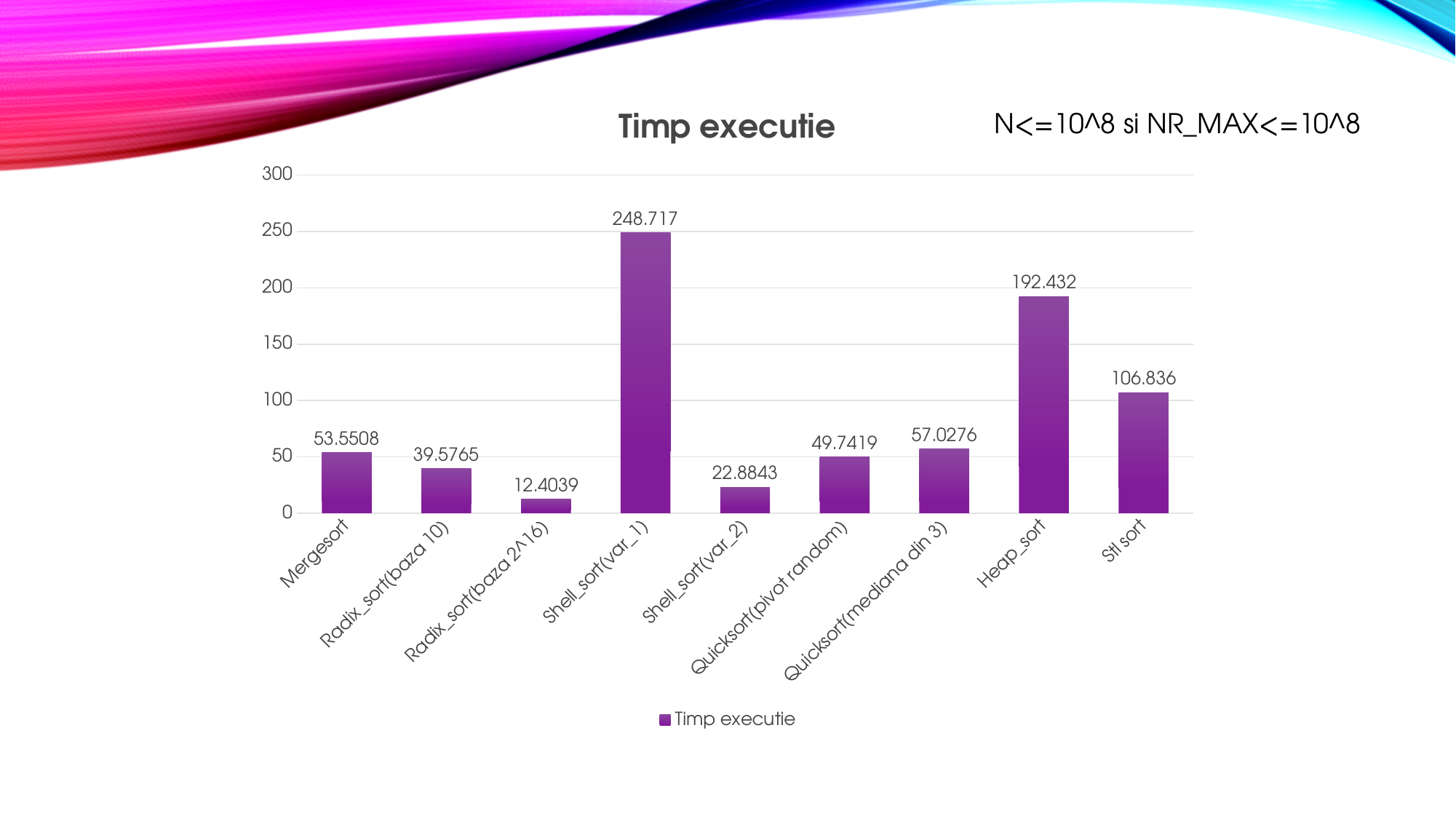

### Chart:

| Category | Timp executie |
|---|---|
| Mergesort | 53.5508 |
| Radix_sort(baza 10) | 39.5765 |
| Radix_sort(baza 2^16) | 12.4039 |
| Shell_sort(var_1) | 248.717 |
| Shell_sort(var_2) | 22.8843 |
| Quicksort(pivot random) | 49.7419 |
| Quicksort(mediana din 3) | 57.0276 |
| Heap_sort | 192.432 |
| Stl sort | 106.836 |
N<=10^8 si NR_MAX<=10^8